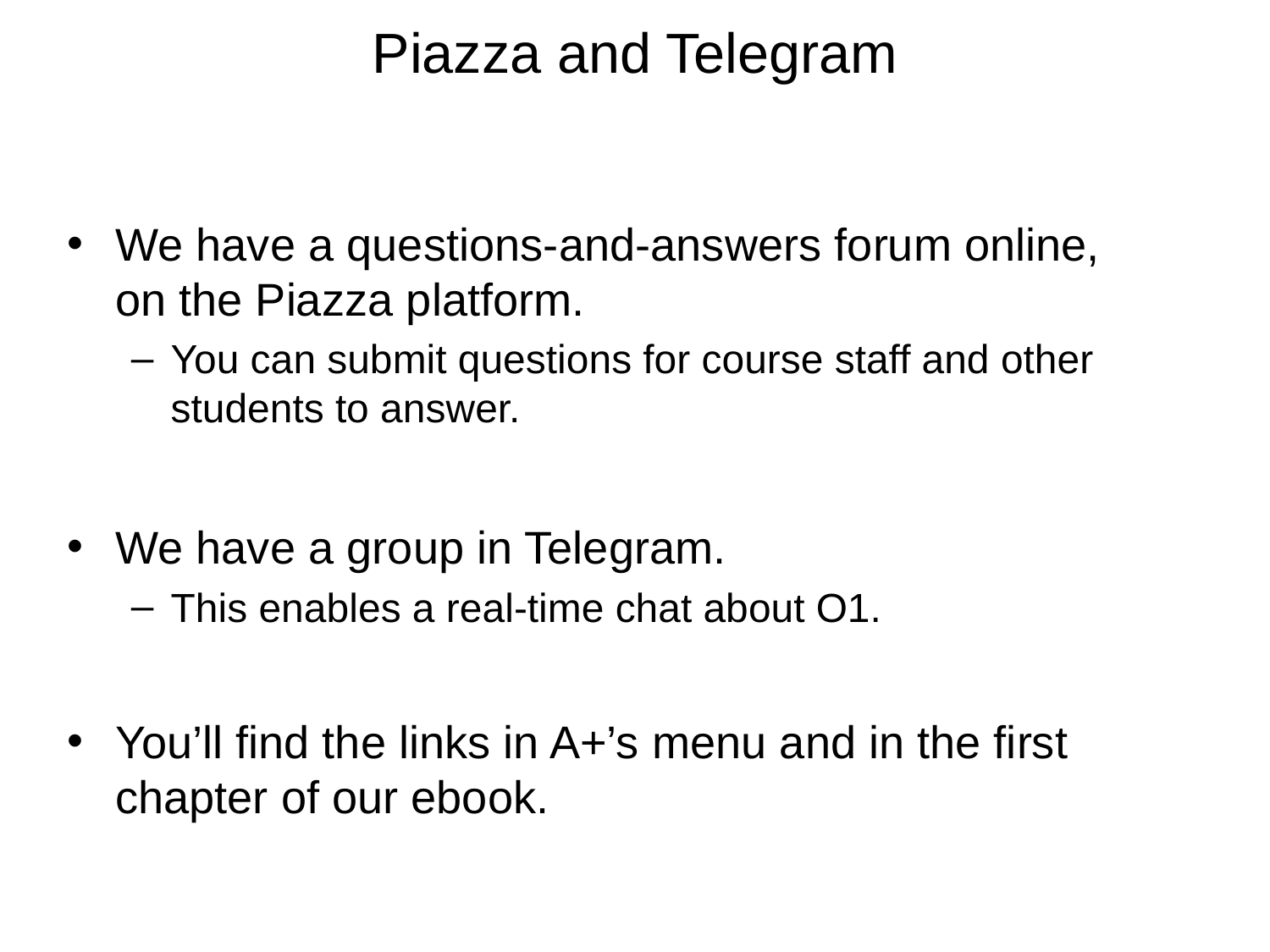

# Piazza and Telegram

We have a questions-and-answers forum online, on the Piazza platform.
You can submit questions for course staff and other students to answer.

We have a group in Telegram.
This enables a real-time chat about O1.

You’ll find the links in A+’s menu and in the first chapter of our ebook.